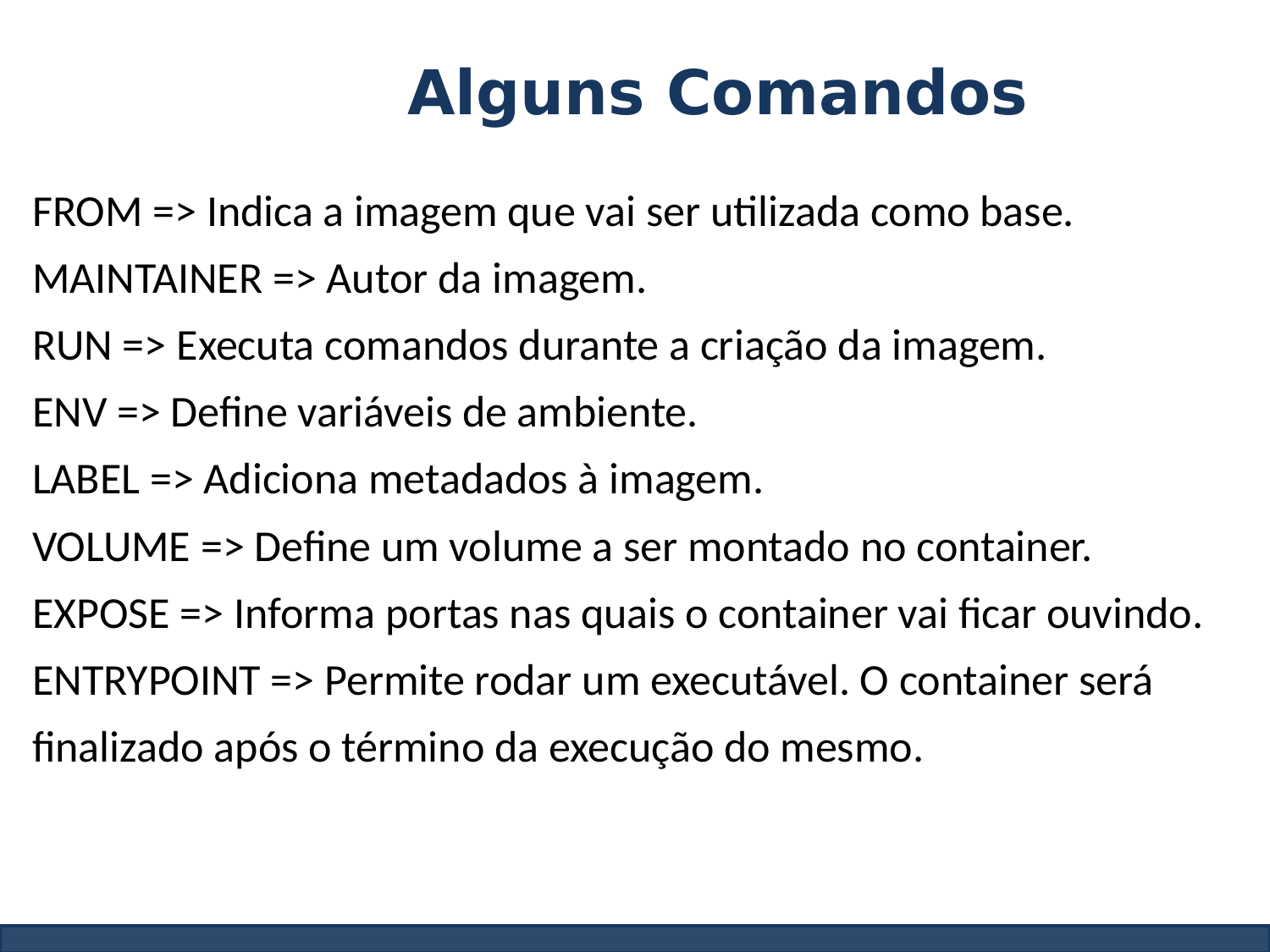

Alguns Comandos

FROM => Indica a imagem que vai ser utilizada como base.
MAINTAINER => Autor da imagem.
RUN => Executa comandos durante a criação da imagem.
ENV => Define variáveis de ambiente.
LABEL => Adiciona metadados à imagem.
VOLUME => Define um volume a ser montado no container.
EXPOSE => Informa portas nas quais o container vai ficar ouvindo.
ENTRYPOINT => Permite rodar um executável. O container será
finalizado após o término da execução do mesmo.